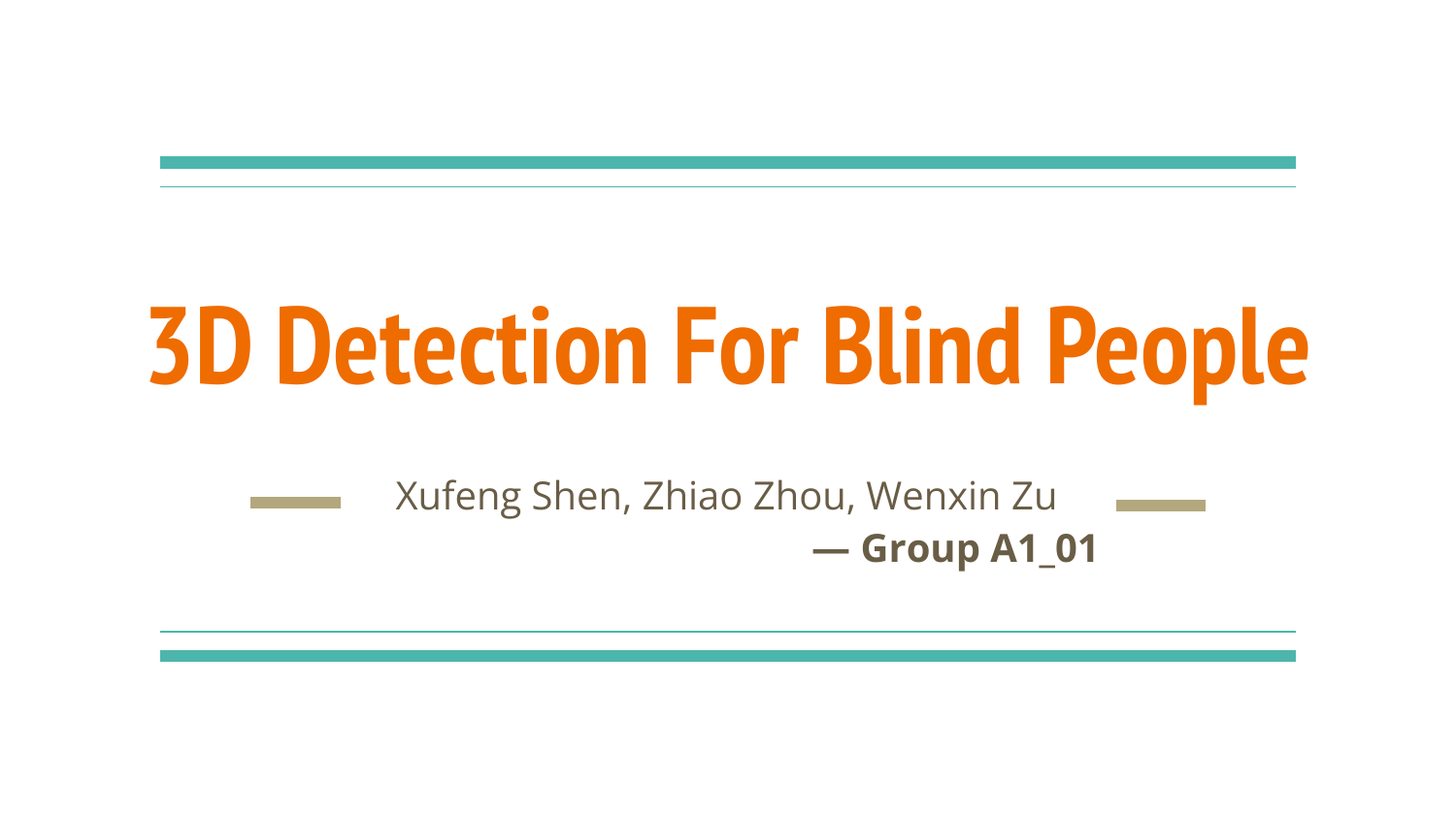

# 3D Detection For Blind People
Xufeng Shen, Zhiao Zhou, Wenxin Zu
— Group A1_01